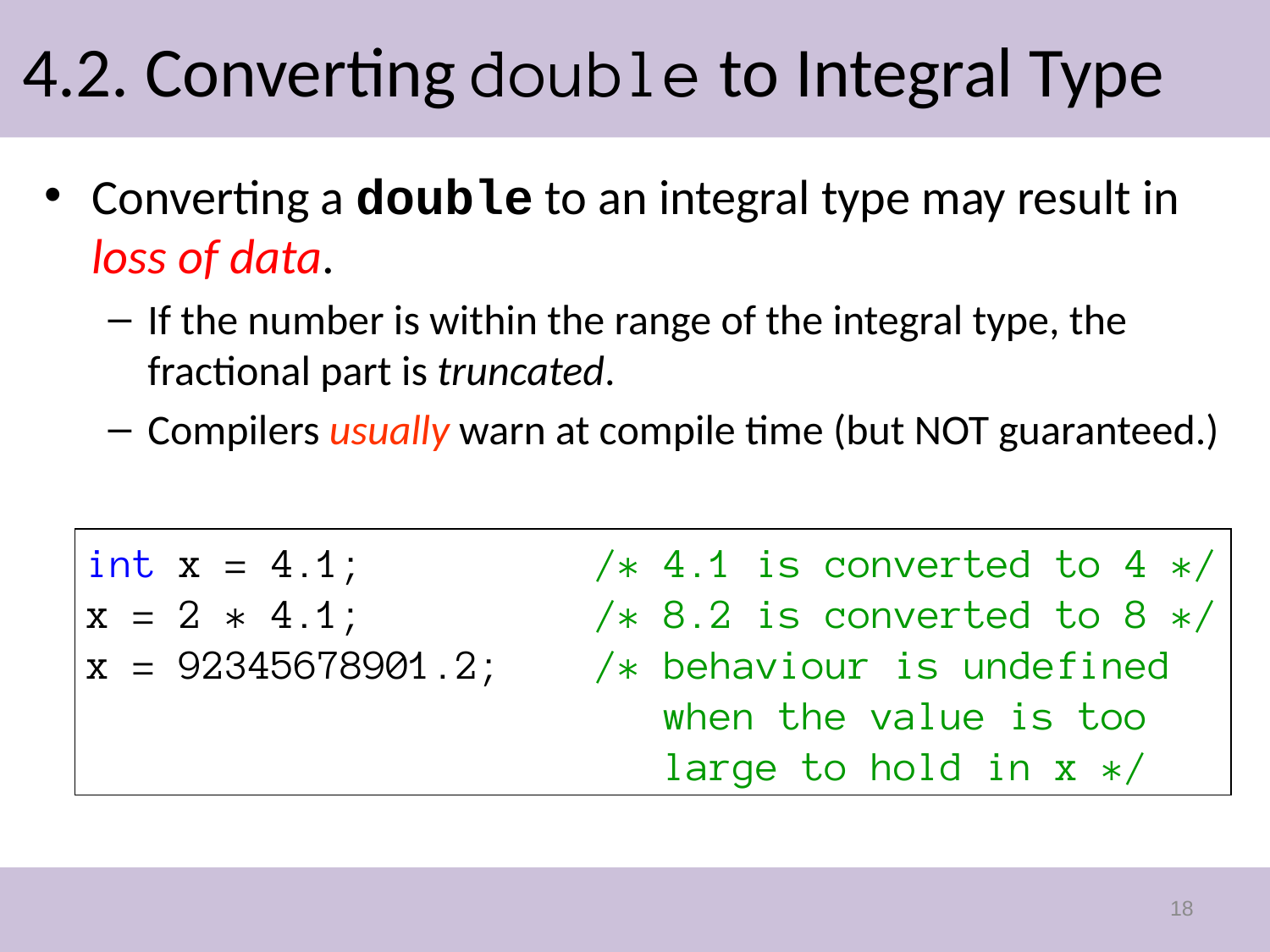

# 4.2. Converting double to Integral Type
Converting a double to an integral type may result in loss of data.
If the number is within the range of the integral type, the fractional part is truncated.
Compilers usually warn at compile time (but NOT guaranteed.)

int x = 4.1;		/* 4.1 is converted to 4 */
x = 2 * 4.1;		/* 8.2 is converted to 8 */
x = 92345678901.2;	/* behaviour is undefined
                         when the value is too
                         large to hold in x */
18